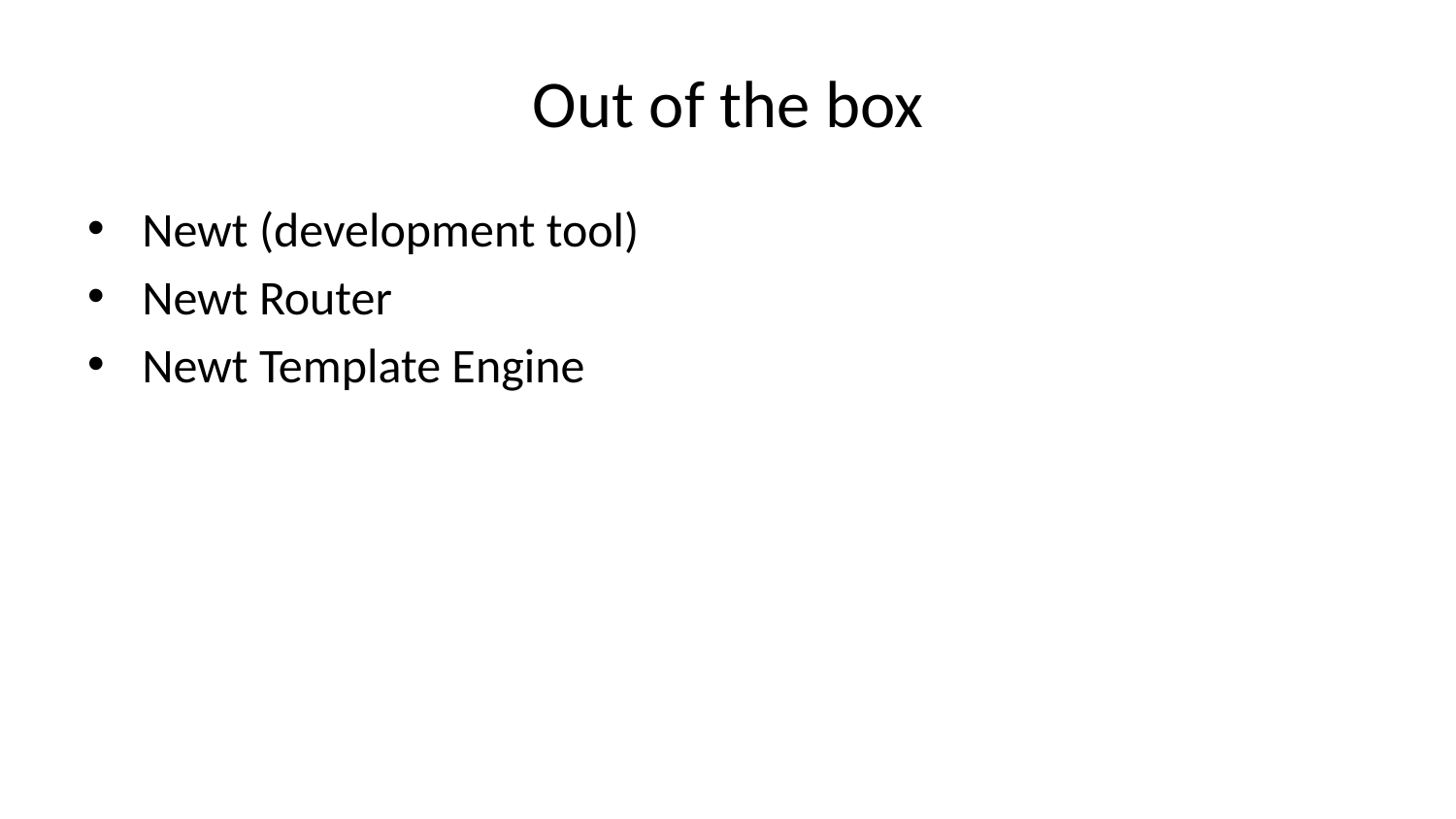

# Out of the box
Newt (development tool)
Newt Router
Newt Template Engine